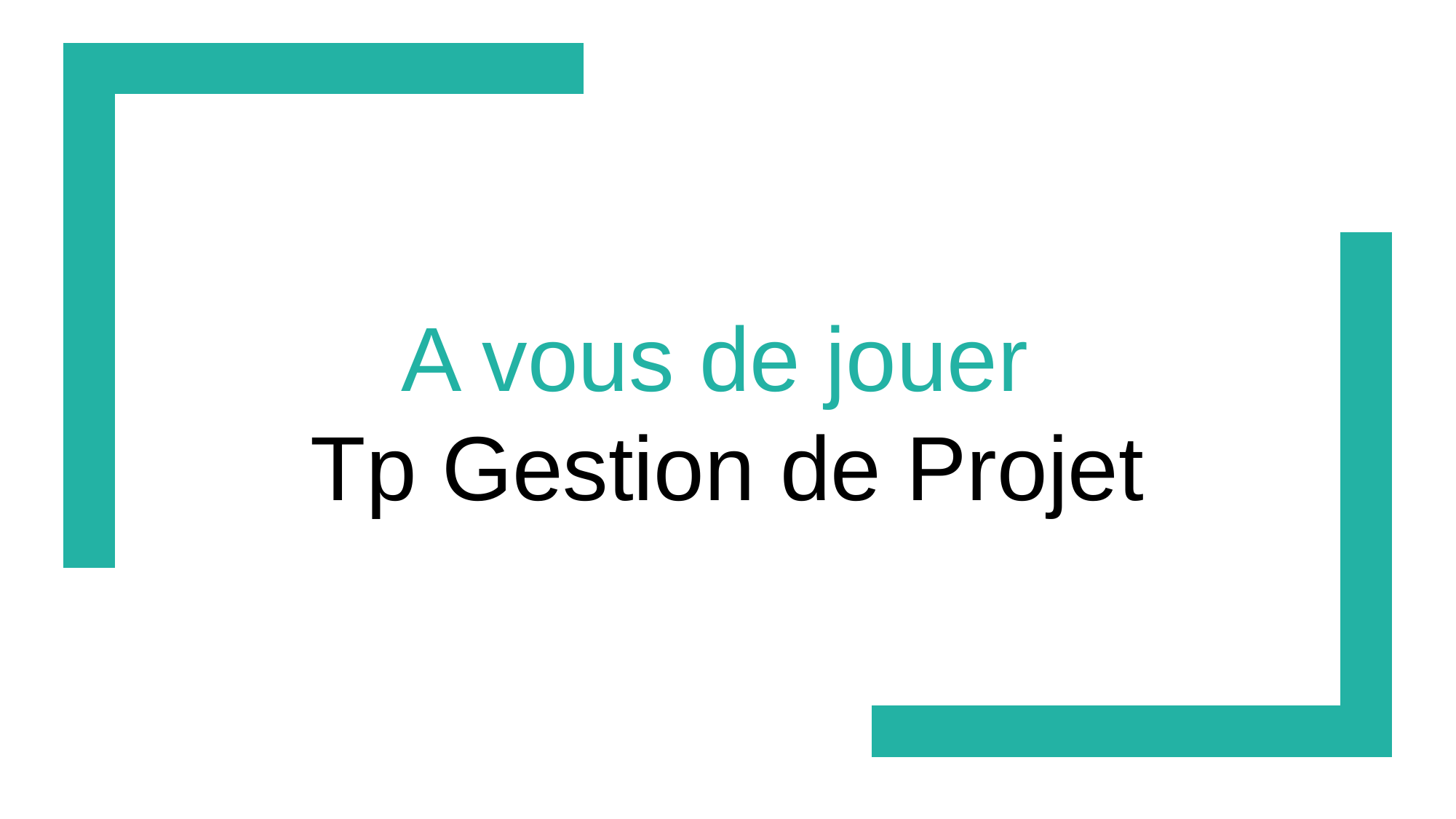

A vous de jouer
Tp Gestion de Projet